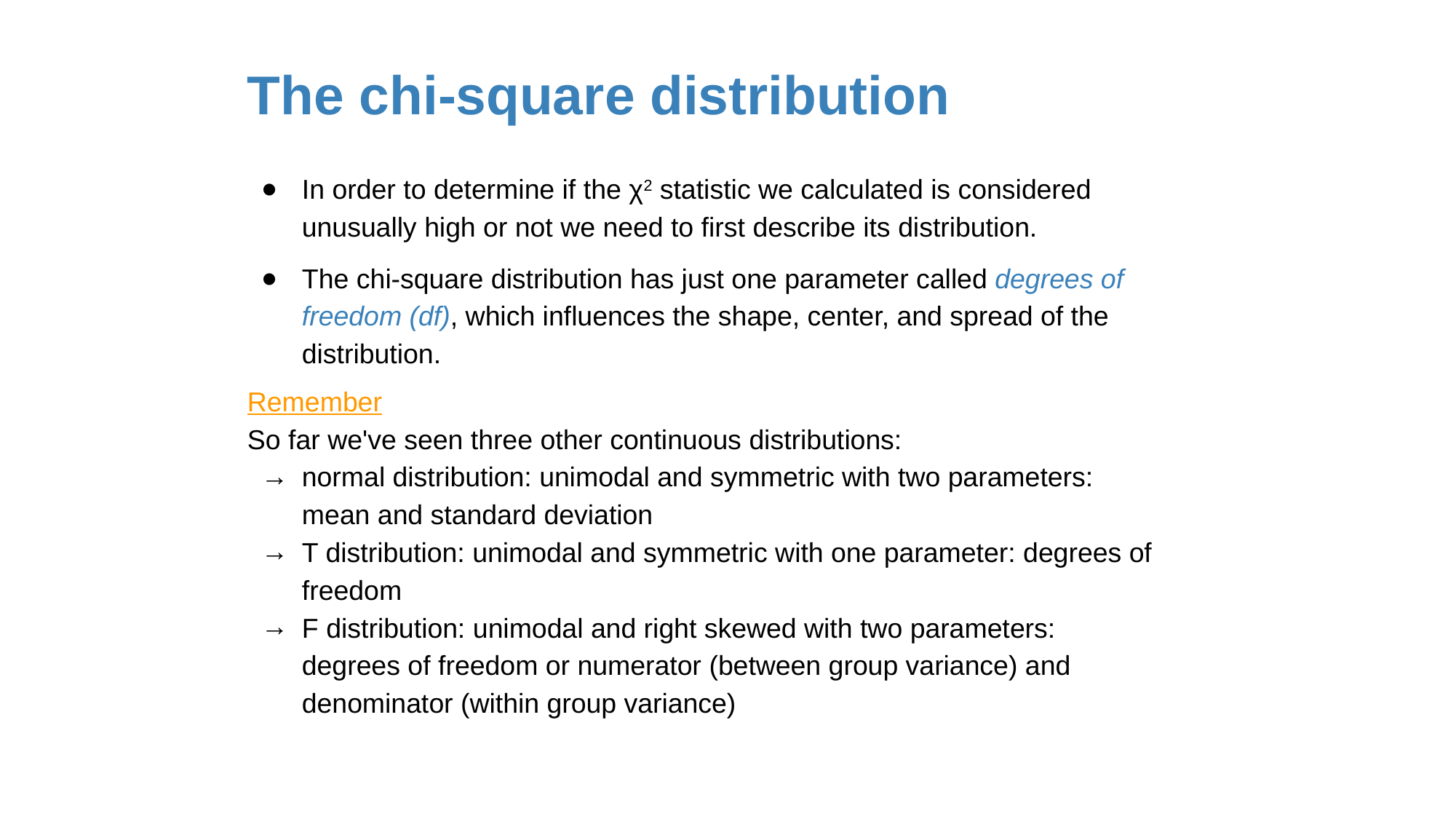

# The chi-square distribution
In order to determine if the χ2 statistic we calculated is considered unusually high or not we need to first describe its distribution.
The chi-square distribution has just one parameter called degrees of freedom (df), which influences the shape, center, and spread of the distribution.
Remember
So far we've seen three other continuous distributions:
normal distribution: unimodal and symmetric with two parameters: mean and standard deviation
T distribution: unimodal and symmetric with one parameter: degrees of freedom
F distribution: unimodal and right skewed with two parameters: degrees of freedom or numerator (between group variance) and denominator (within group variance)